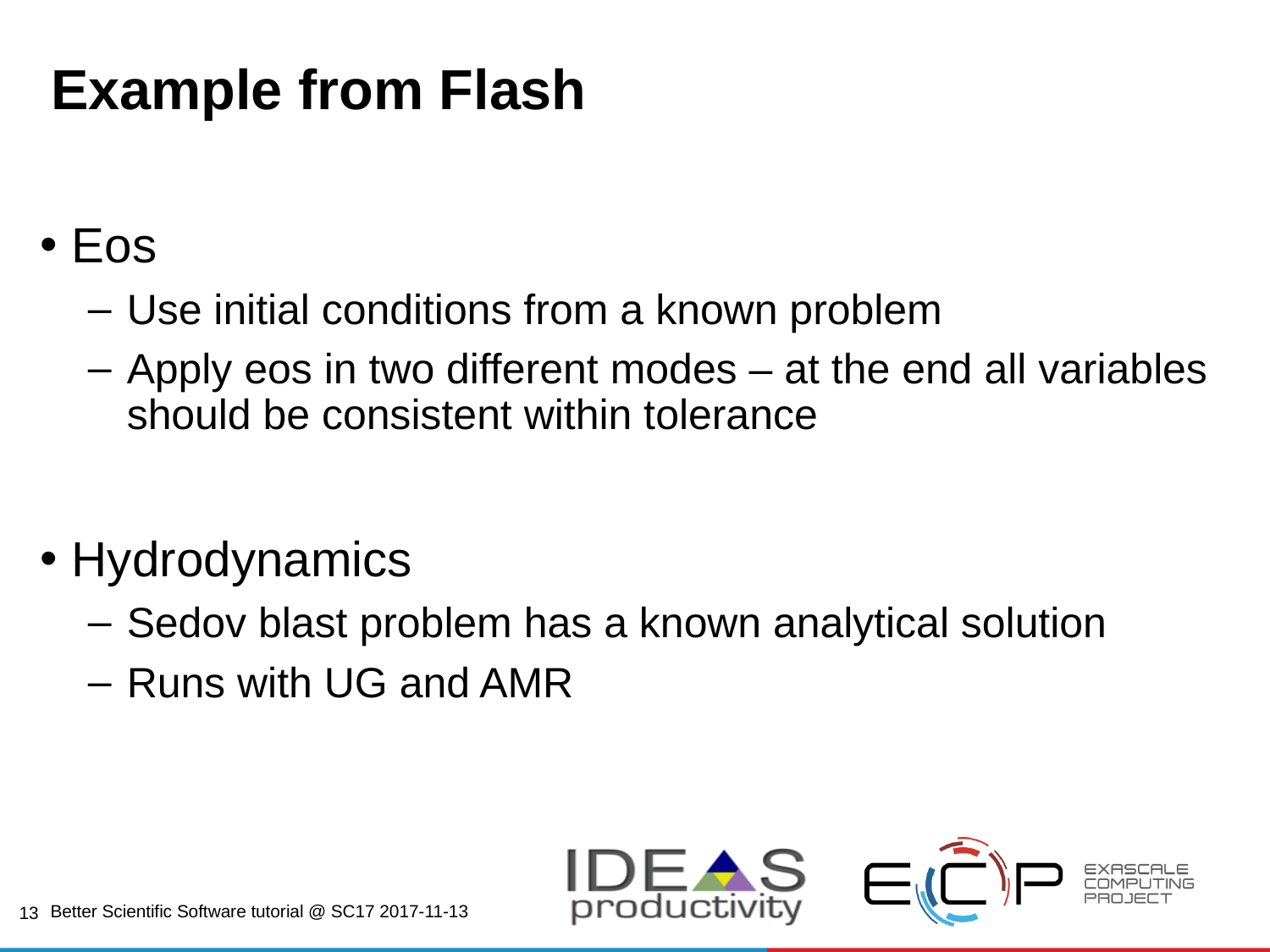

# Example from Flash

Eos
Use initial conditions from a known problem
Apply eos in two different modes – at the end all variables should be consistent within tolerance

Hydrodynamics
Sedov blast problem has a known analytical solution
Runs with UG and AMR